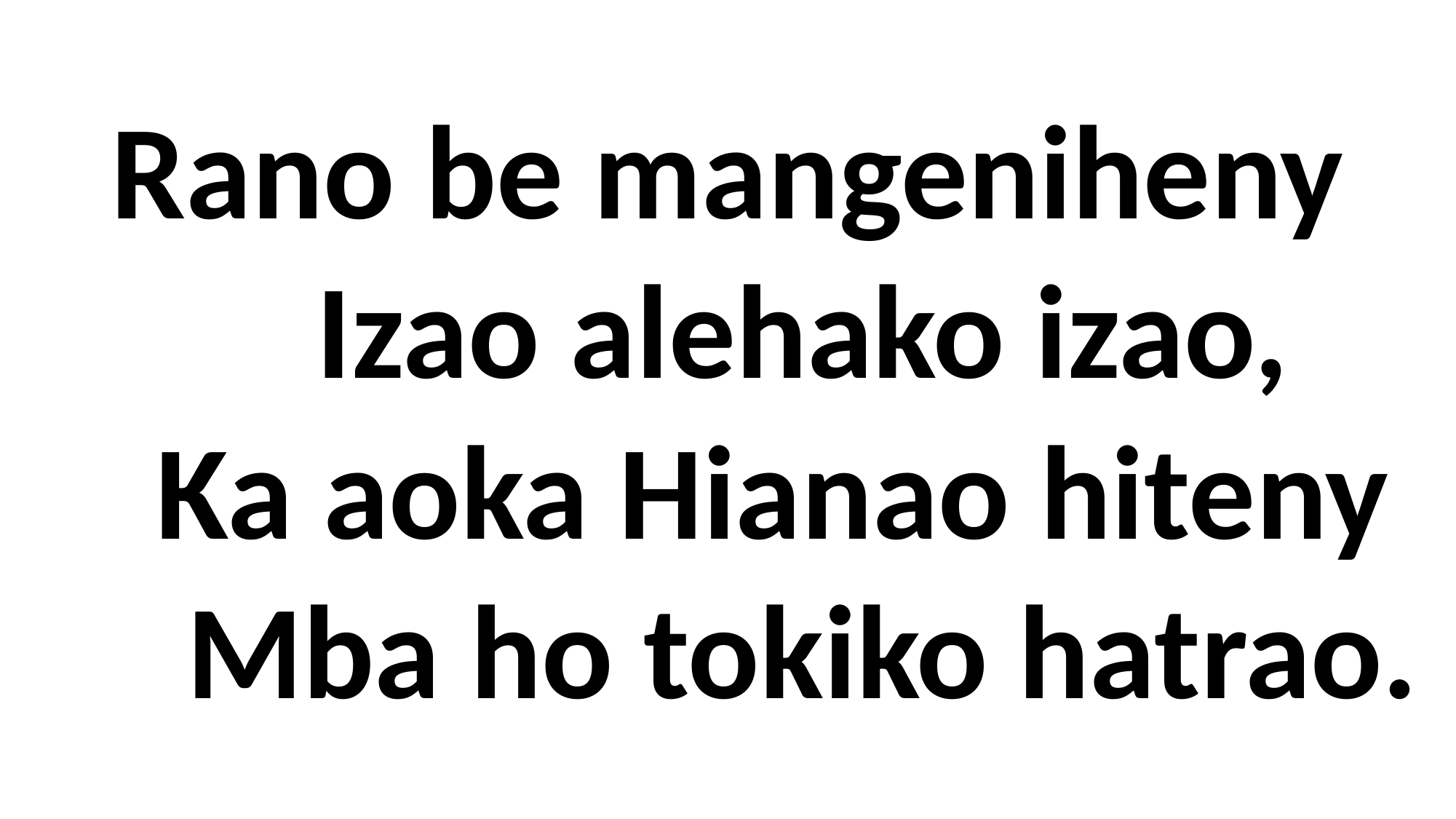

# Rano be mangeniheny Izao alehako izao, Ka aoka Hianao hiteny Mba ho tokiko hatrao.